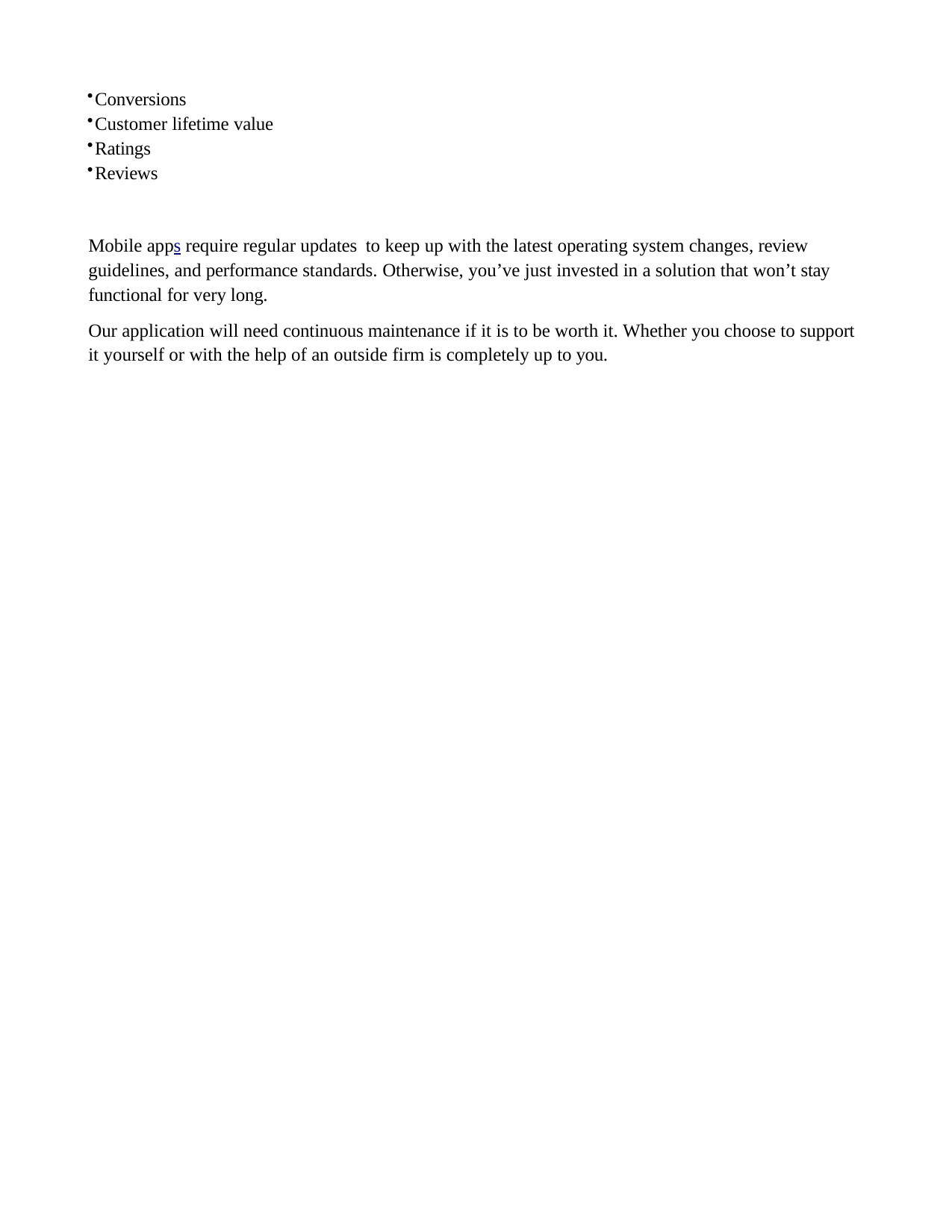

Conversions
Customer lifetime value
Ratings
Reviews

Mobile apps require regular updates to keep up with the latest operating system changes, review guidelines, and performance standards. Otherwise, you’ve just invested in a solution that won’t stay functional for very long.
Our application will need continuous maintenance if it is to be worth it. Whether you choose to support it yourself or with the help of an outside firm is completely up to you.